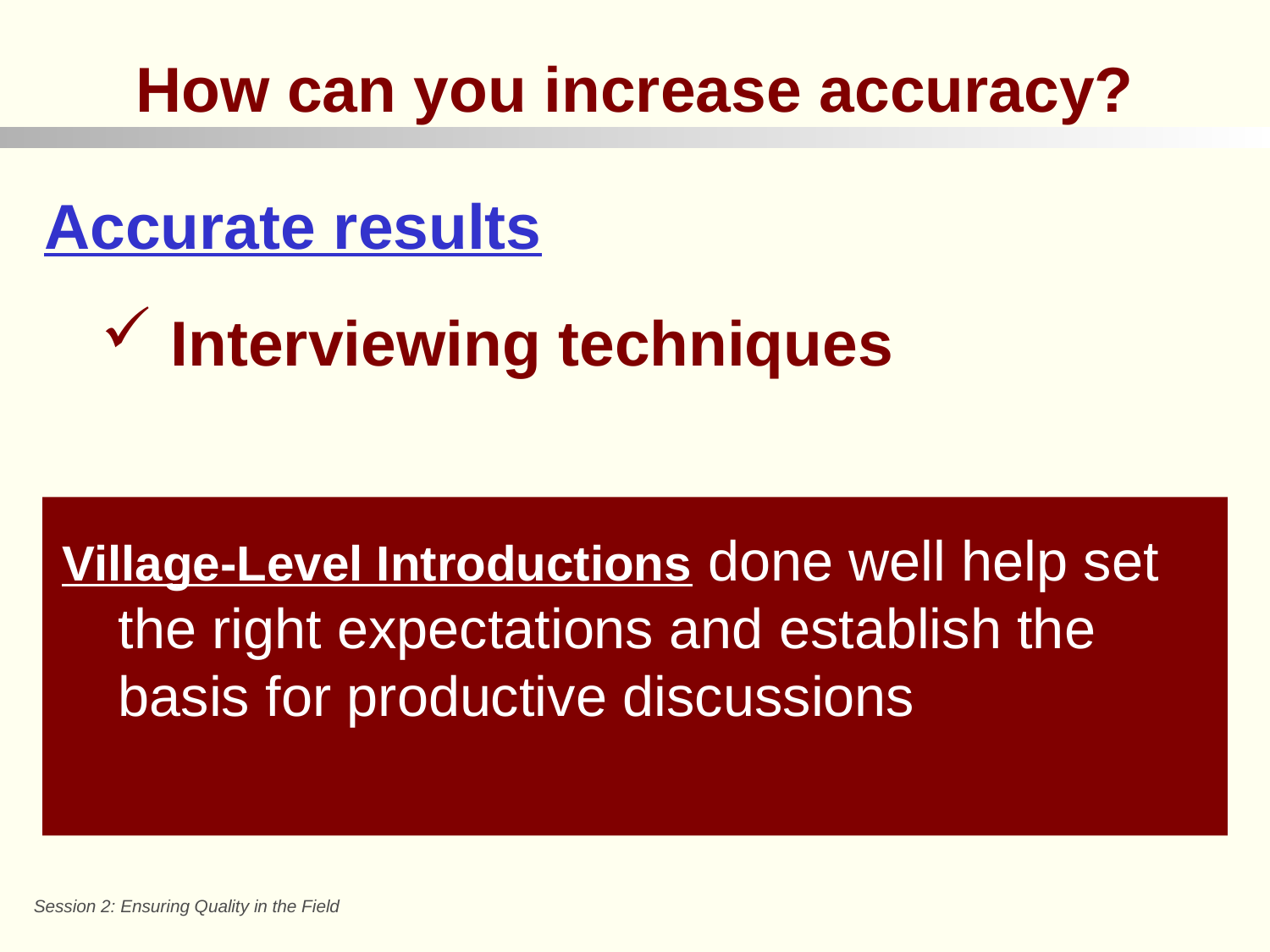

How can you increase accuracy?

Accurate results
 Interviewing techniques

Village-Level Introductions done well help set the right expectations and establish the basis for productive discussions
Session 2: Ensuring Quality in the Field